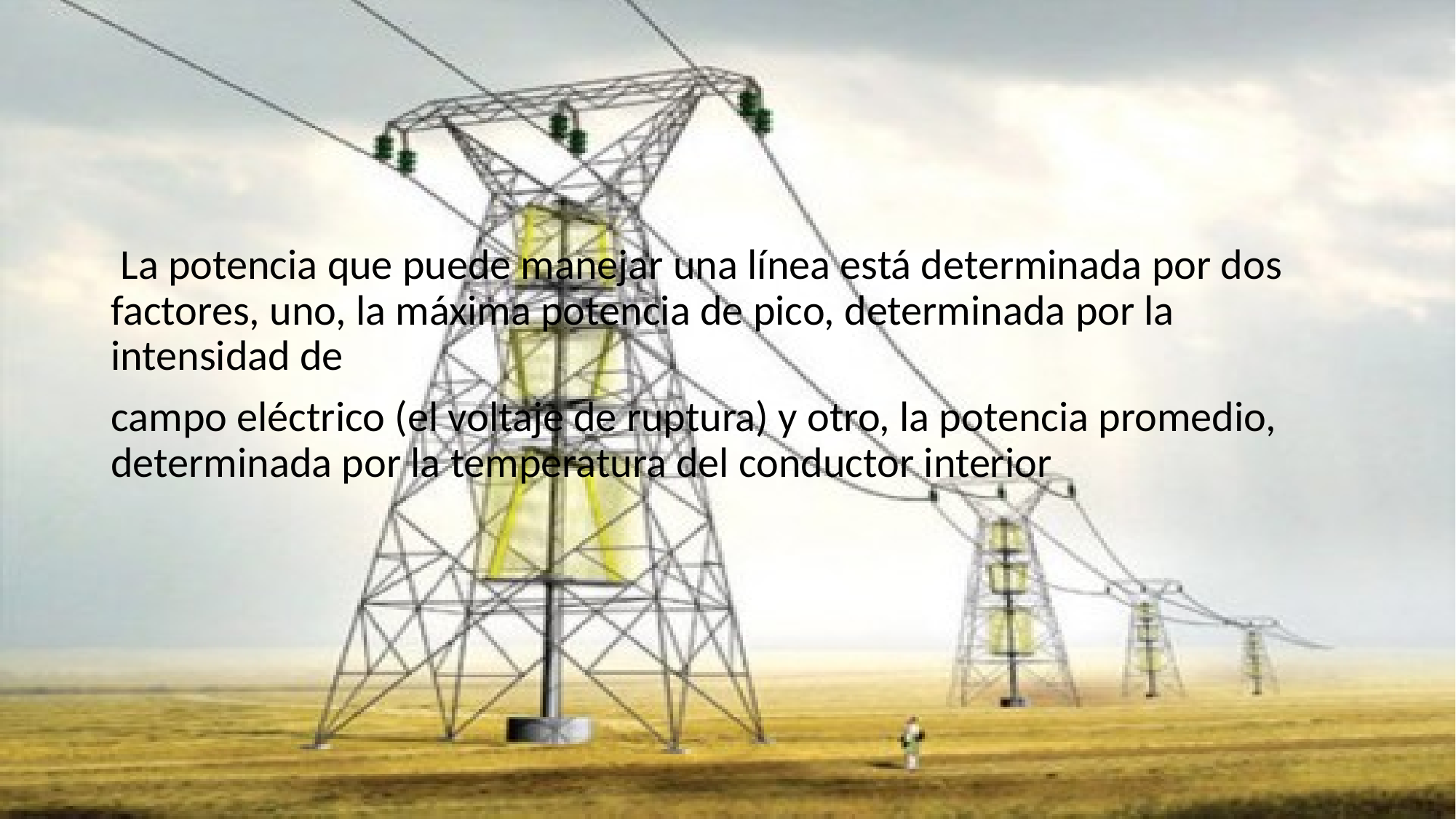

#
 La potencia que puede manejar una línea está determinada por dos factores, uno, la máxima potencia de pico, determinada por la intensidad de
campo eléctrico (el voltaje de ruptura) y otro, la potencia promedio, determinada por la temperatura del conductor interior